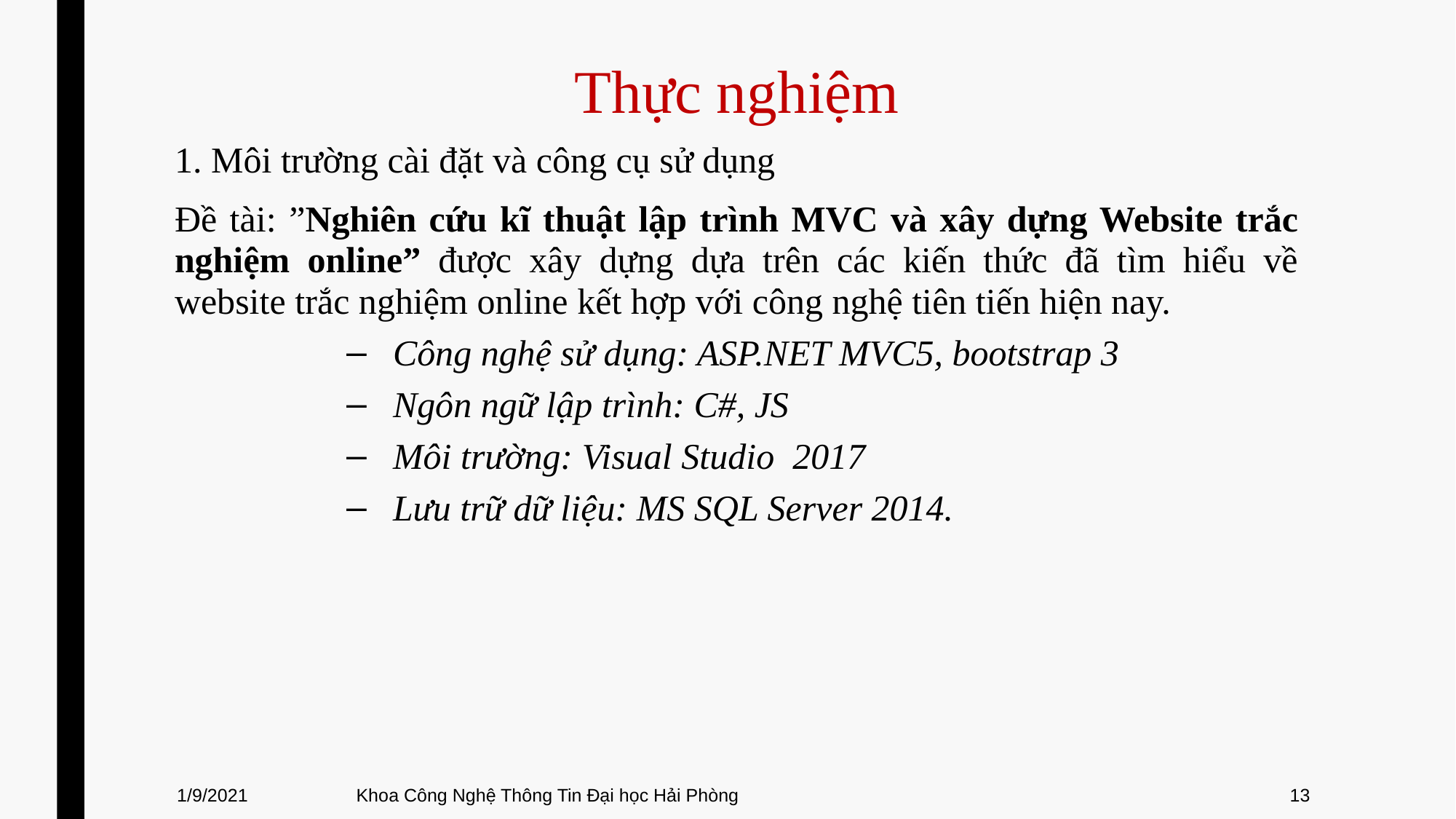

# Thực nghiệm
1. Môi trường cài đặt và công cụ sử dụng
Đề tài: ”Nghiên cứu kĩ thuật lập trình MVC và xây dựng Website trắc nghiệm online” được xây dựng dựa trên các kiến thức đã tìm hiểu về website trắc nghiệm online kết hợp với công nghệ tiên tiến hiện nay.
Công nghệ sử dụng: ASP.NET MVC5, bootstrap 3
Ngôn ngữ lập trình: C#, JS
Môi trường: Visual Studio  2017
Lưu trữ dữ liệu: MS SQL Server 2014.
1/9/2021
Khoa Công Nghệ Thông Tin Đại học Hải Phòng
13